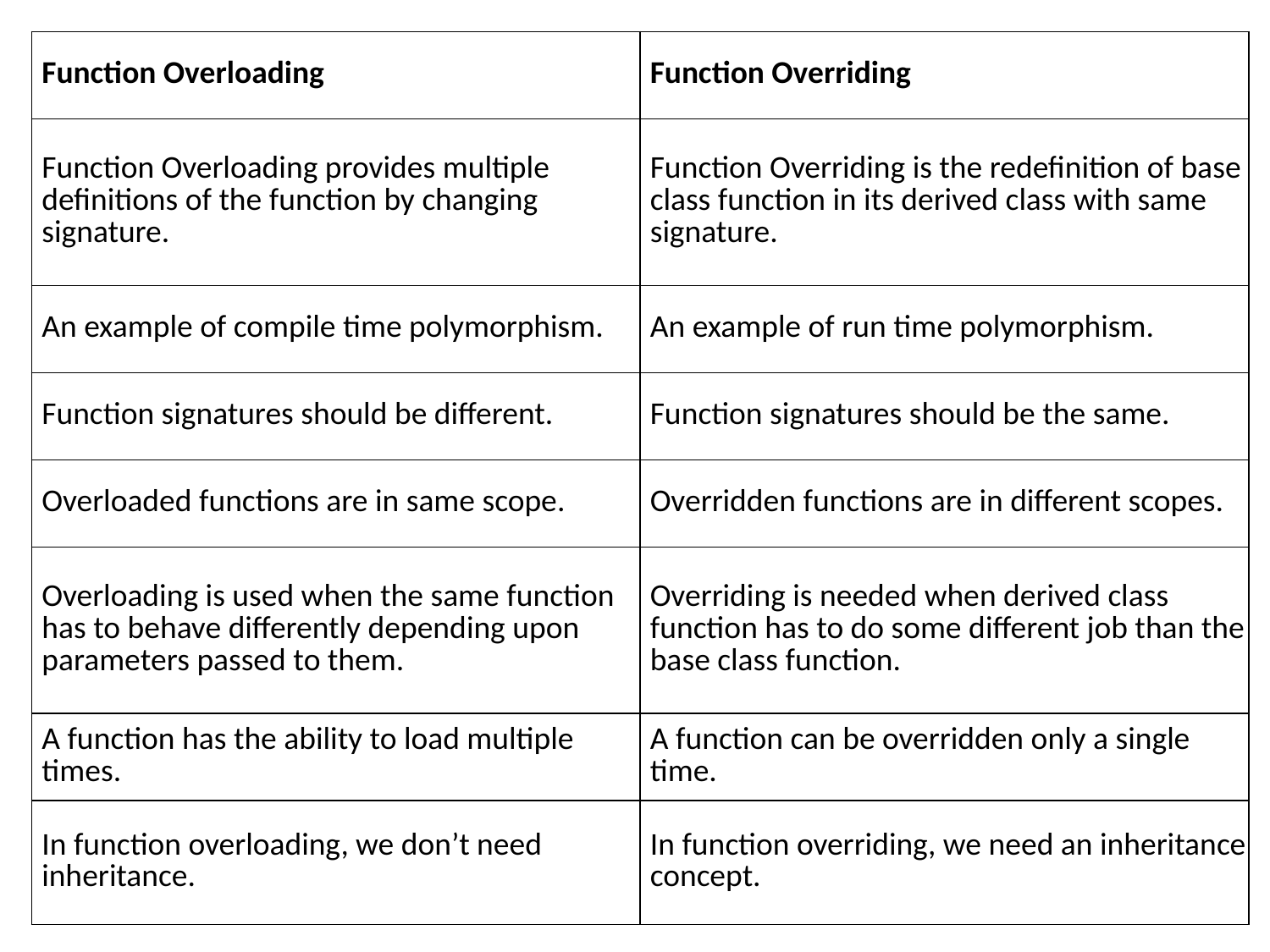

| Function Overloading | Function Overriding |
| --- | --- |
| Function Overloading provides multiple definitions of the function by changing signature. | Function Overriding is the redefinition of base class function in its derived class with same signature. |
| An example of compile time polymorphism. | An example of run time polymorphism. |
| Function signatures should be different. | Function signatures should be the same. |
| Overloaded functions are in same scope. | Overridden functions are in different scopes. |
| Overloading is used when the same function has to behave differently depending upon parameters passed to them. | Overriding is needed when derived class function has to do some different job than the base class function. |
| A function has the ability to load multiple times. | A function can be overridden only a single time. |
| In function overloading, we don’t need inheritance. | In function overriding, we need an inheritance concept. |